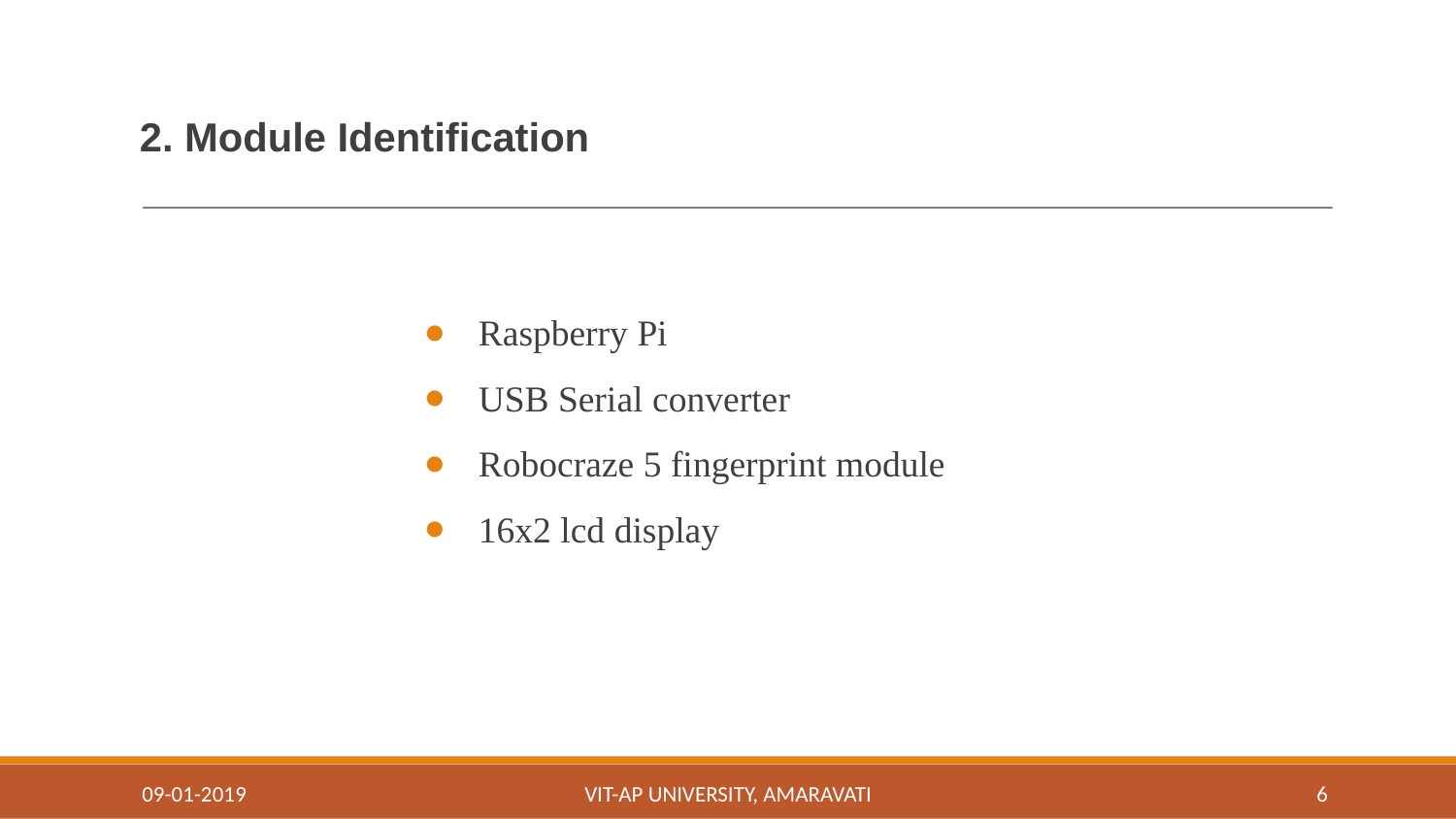

# 2. Module Identification
Raspberry Pi
USB Serial converter
Robocraze 5 fingerprint module
16x2 lcd display

09-01-2019
VIT-AP UNIVERSITY, AMARAVATI
6